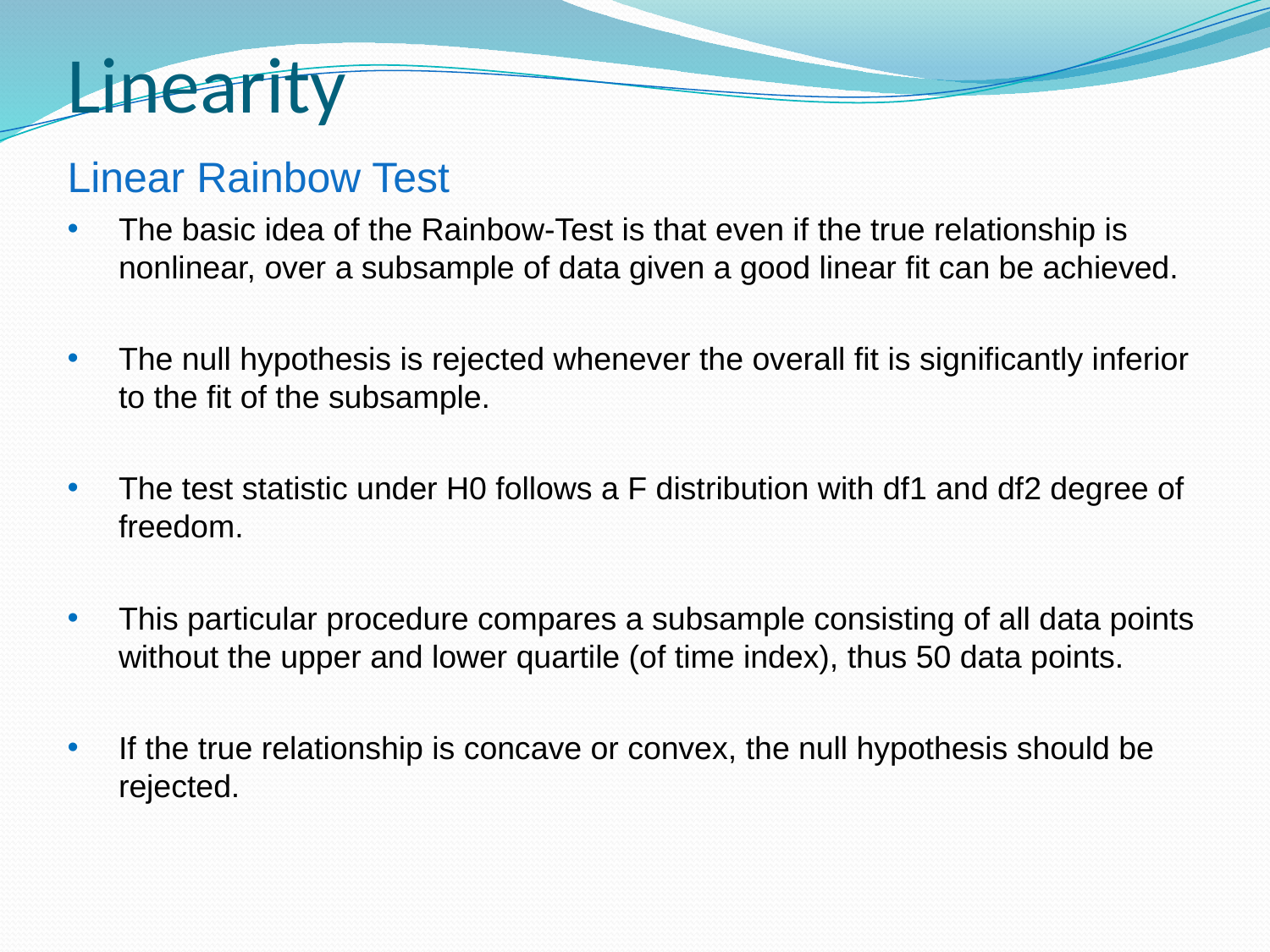

Linearity
Linear Rainbow Test
The basic idea of the Rainbow-Test is that even if the true relationship is nonlinear, over a subsample of data given a good linear fit can be achieved.

The null hypothesis is rejected whenever the overall fit is significantly inferior to the fit of the subsample.

The test statistic under H0 follows a F distribution with df1 and df2 degree of freedom.

This particular procedure compares a subsample consisting of all data points without the upper and lower quartile (of time index), thus 50 data points.

If the true relationship is concave or convex, the null hypothesis should be rejected.